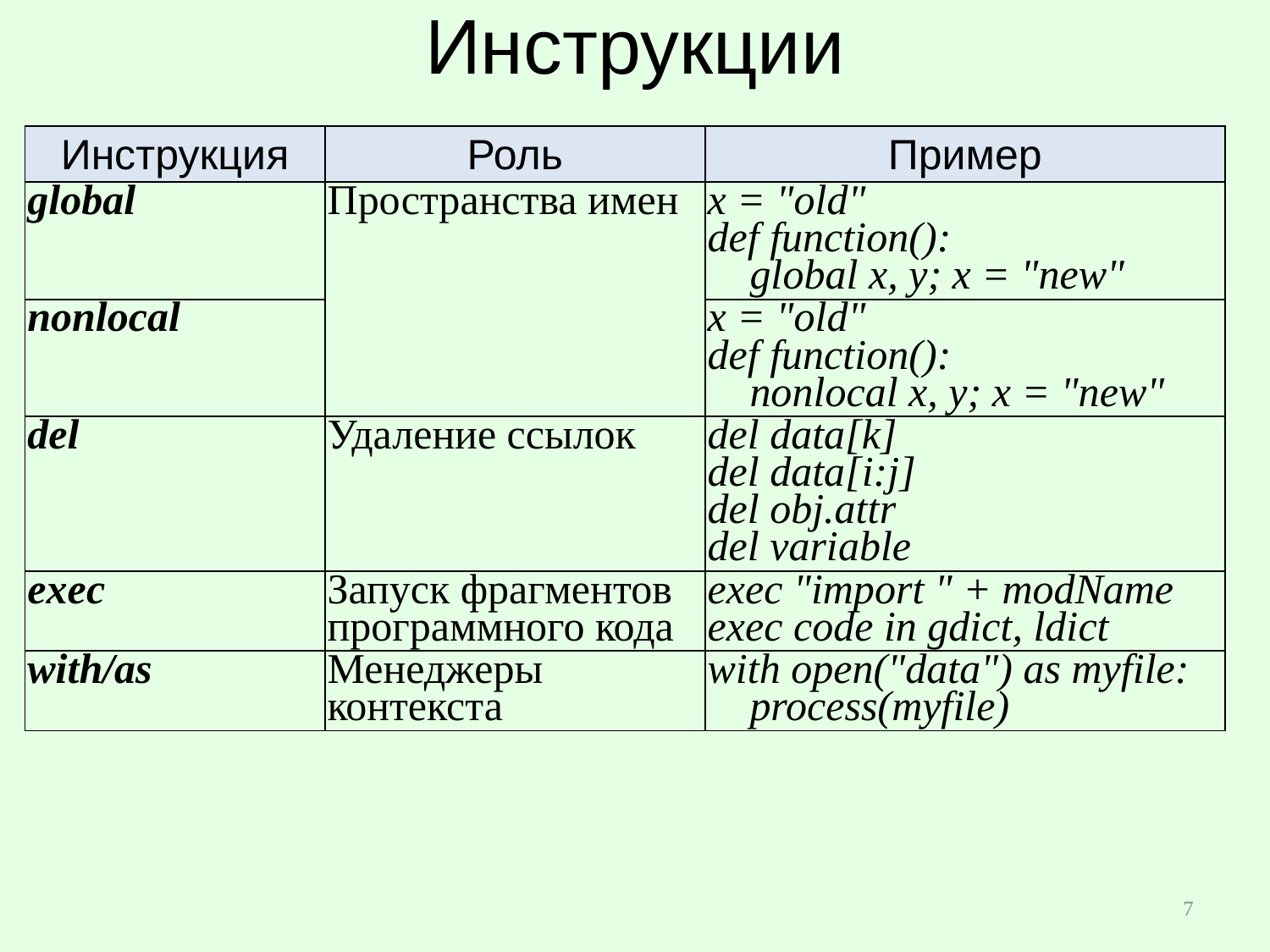

# Инструкции
| Инструкция | Роль | Пример |
| --- | --- | --- |
| global | Пространства имен | x = "old" def function(): global x, y; x = "new" |
| nonlocal |  | x = "old" def function(): nonlocal x, y; x = "new" |
| del | Удаление ссылок | del data[k] del data[i:j] del obj.attr del variable |
| exec | Запуск фрагментов программного кода | exec "import " + modName exec code in gdict, ldict |
| with/as | Менеджеры контекста | with open("data") as myfile: process(myfile) |
7